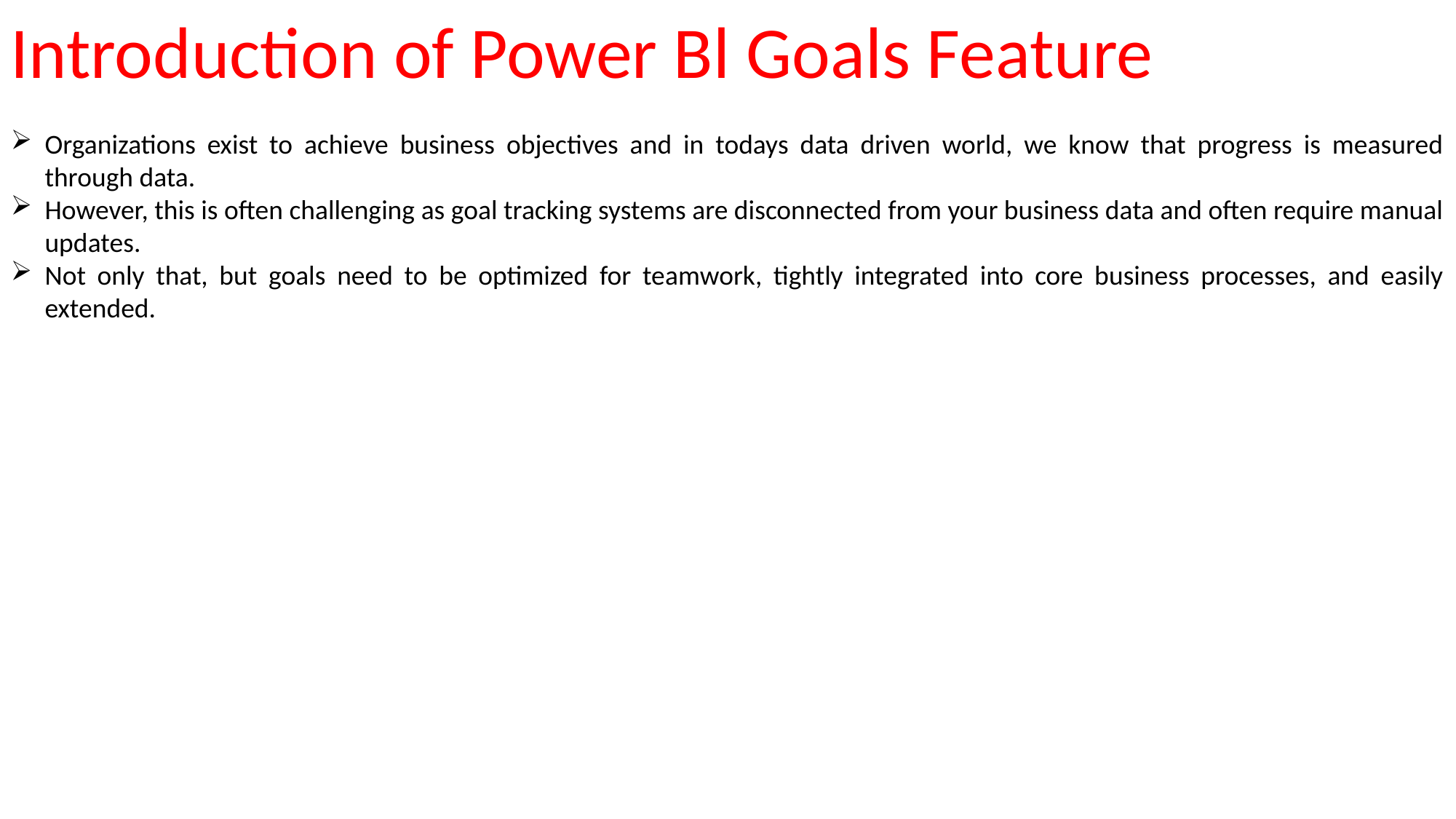

Introduction of Power Bl Goals Feature
Organizations exist to achieve business objectives and in todays data driven world, we know that progress is measured through data.
However, this is often challenging as goal tracking systems are disconnected from your business data and often require manual updates.
Not only that, but goals need to be optimized for teamwork, tightly integrated into core business processes, and easily extended.